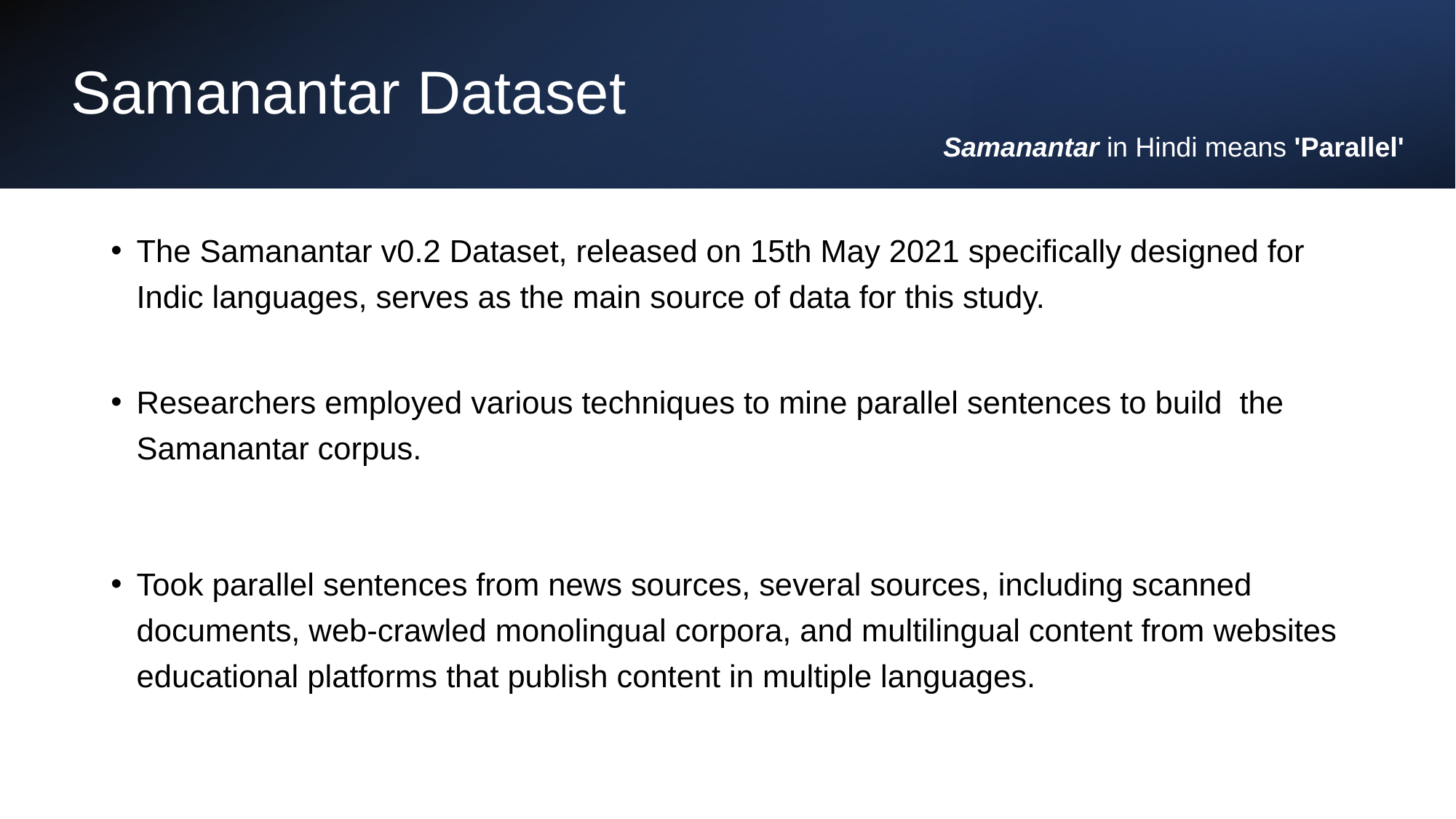

# Samanantar Dataset
Samanantar in Hindi means 'Parallel'
The Samanantar v0.2 Dataset, released on 15th May 2021 specifically designed for Indic languages, serves as the main source of data for this study.

Researchers employed various techniques to mine parallel sentences to build  the Samanantar corpus.

Took parallel sentences from news sources, several sources, including scanned documents, web-crawled monolingual corpora, and multilingual content from websites educational platforms that publish content in multiple languages.